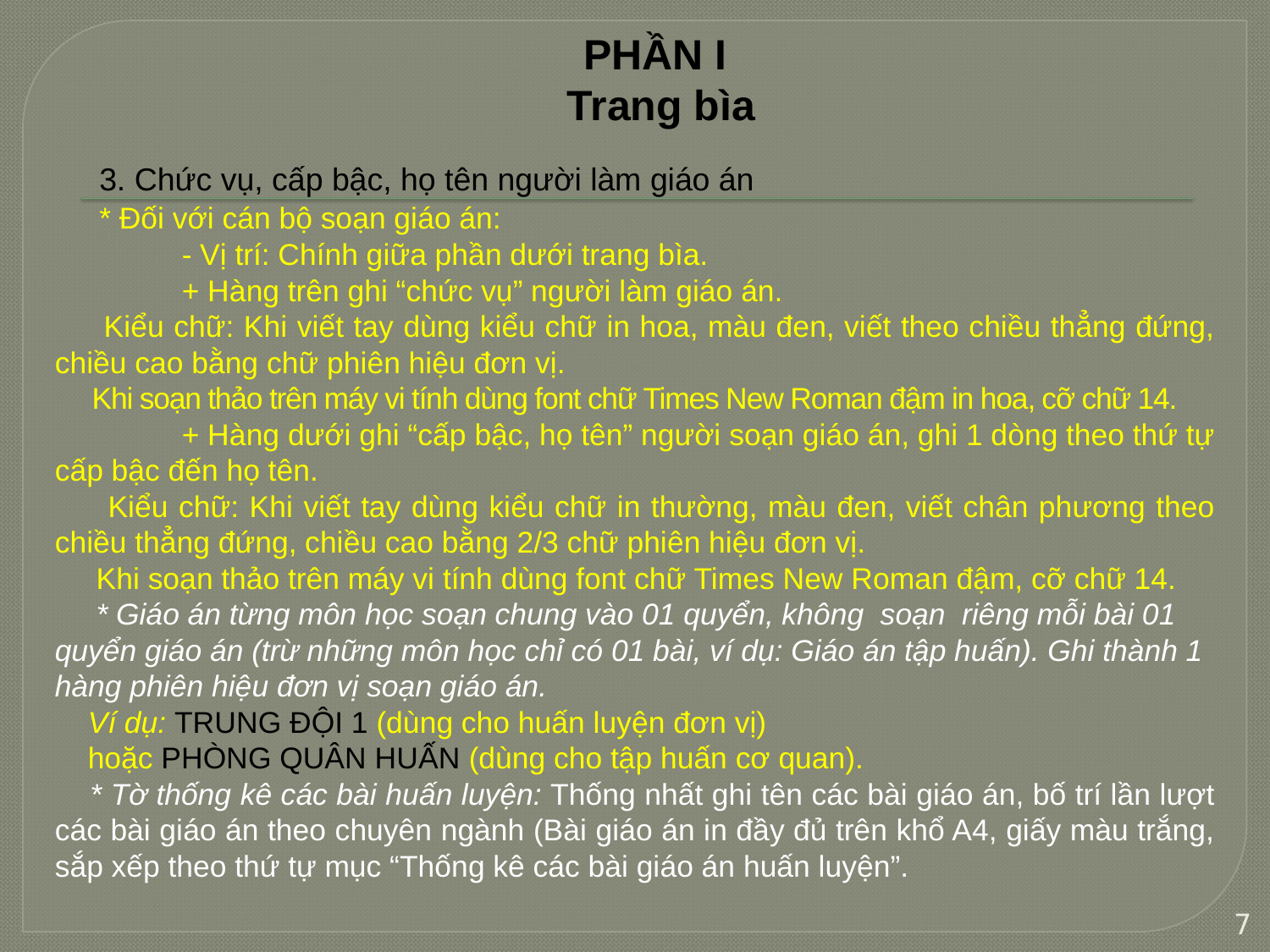

PHẦN I
Trang bìa
     3. Chức vụ, cấp bậc, họ tên người làm giáo án
     * Đối với cán bộ soạn giáo án:
	- Vị trí: Chính giữa phần dưới trang bìa.
	+ Hàng trên ghi “chức vụ” người làm giáo án.
     Kiểu chữ: Khi viết tay dùng kiểu chữ in hoa, màu đen, viết theo chiều thẳng đứng, chiều cao bằng chữ phiên hiệu đơn vị.
     Khi soạn thảo trên máy vi tính dùng font chữ Times New Roman đậm in hoa, cỡ chữ 14.
	+ Hàng dưới ghi “cấp bậc, họ tên” người soạn giáo án, ghi 1 dòng theo thứ tự cấp bậc đến họ tên.
     Kiểu chữ: Khi viết tay dùng kiểu chữ in thường, màu đen, viết chân phương theo chiều thẳng đứng, chiều cao bằng 2/3 chữ phiên hiệu đơn vị.
     Khi soạn thảo trên máy vi tính dùng font chữ Times New Roman đậm, cỡ chữ 14.
     * Giáo án từng môn học soạn chung vào 01 quyển, không  soạn  riêng mỗi bài 01 quyển giáo án (trừ những môn học chỉ có 01 bài, ví dụ: Giáo án tập huấn). Ghi thành 1 hàng phiên hiệu đơn vị soạn giáo án.
    Ví dụ: TRUNG ĐỘI 1 (dùng cho huấn luyện đơn vị)
    hoặc PHÒNG QUÂN HUẤN (dùng cho tập huấn cơ quan).
    * Tờ thống kê các bài huấn luyện: Thống nhất ghi tên các bài giáo án, bố trí lần lượt các bài giáo án theo chuyên ngành (Bài giáo án in đầy đủ trên khổ A4, giấy màu trắng, sắp xếp theo thứ tự mục “Thống kê các bài giáo án huấn luyện”.

7